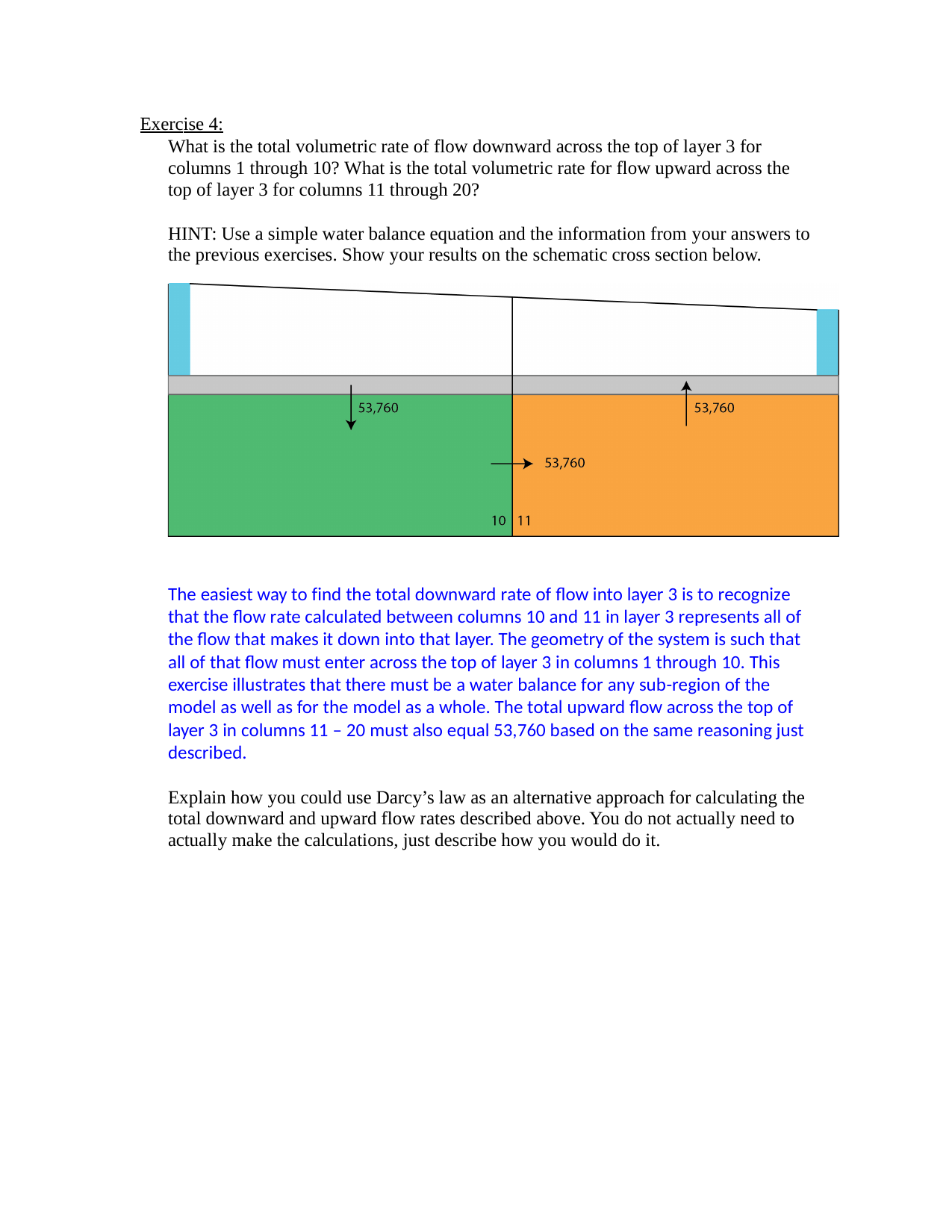

Exercise 4:
What is the total volumetric rate of flow downward across the top of layer 3 for columns 1 through 10? What is the total volumetric rate for flow upward across the top of layer 3 for columns 11 through 20?

HINT: Use a simple water balance equation and the information from your answers to the previous exercises. Show your results on the schematic cross section below.

The easiest way to find the total downward rate of flow into layer 3 is to recognize that the flow rate calculated between columns 10 and 11 in layer 3 represents all of the flow that makes it down into that layer. The geometry of the system is such that all of that flow must enter across the top of layer 3 in columns 1 through 10. This exercise illustrates that there must be a water balance for any sub-region of the model as well as for the model as a whole. The total upward flow across the top of layer 3 in columns 11 – 20 must also equal 53,760 based on the same reasoning just described.

Explain how you could use Darcy’s law as an alternative approach for calculating the total downward and upward flow rates described above. You do not actually need to actually make the calculations, just describe how you would do it.